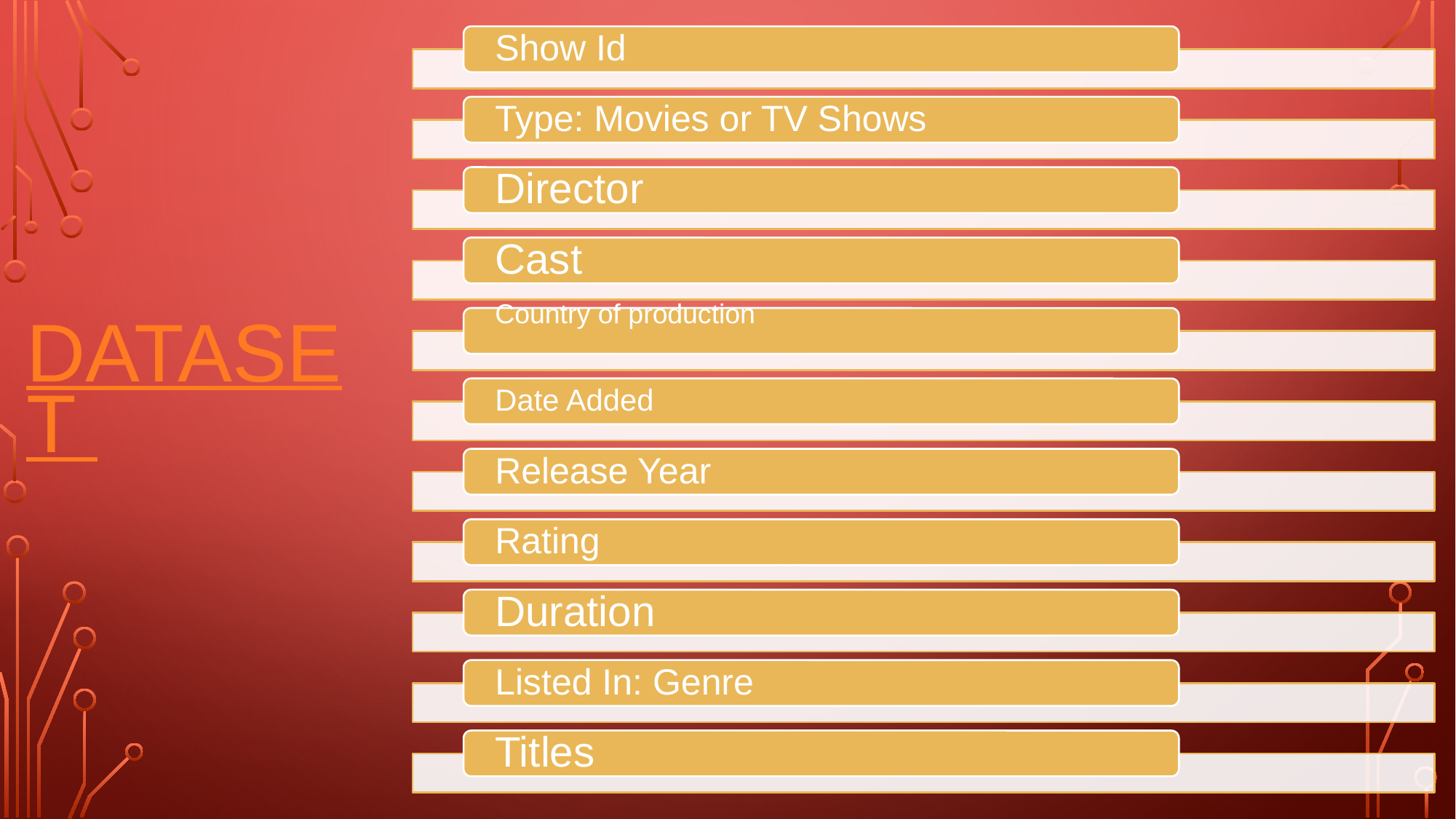

Show Id
Type: Movies or TV Shows
Director
Cast
Country of production
Date Added
Release Year
Rating
Duration
Listed In: Genre
Titles
# DATASET